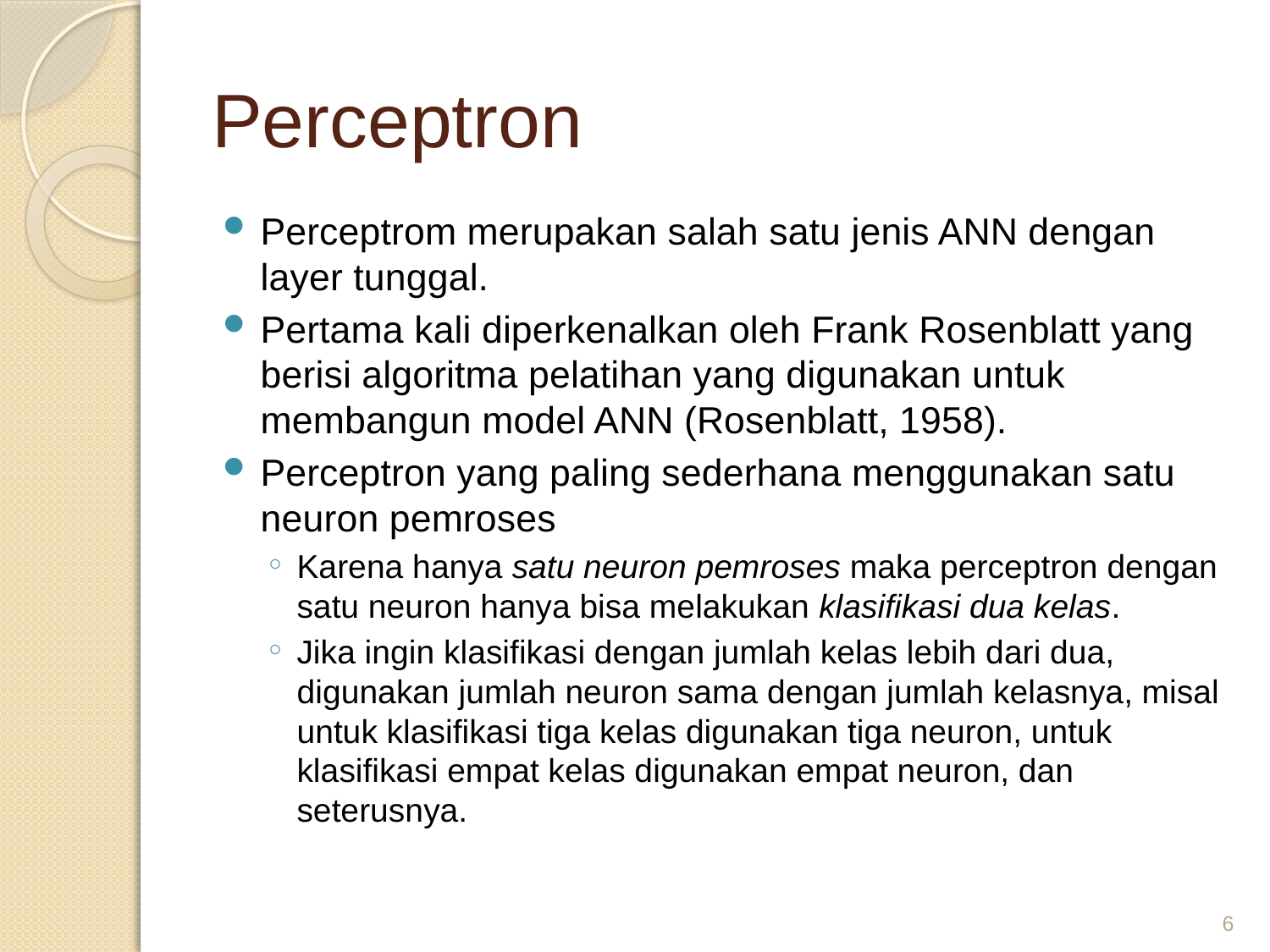

# Perceptron
Perceptrom merupakan salah satu jenis ANN dengan layer tunggal.
Pertama kali diperkenalkan oleh Frank Rosenblatt yang berisi algoritma pelatihan yang digunakan untuk membangun model ANN (Rosenblatt, 1958).
Perceptron yang paling sederhana menggunakan satu neuron pemroses
Karena hanya satu neuron pemroses maka perceptron dengan satu neuron hanya bisa melakukan klasifikasi dua kelas.
Jika ingin klasifikasi dengan jumlah kelas lebih dari dua, digunakan jumlah neuron sama dengan jumlah kelasnya, misal untuk klasifikasi tiga kelas digunakan tiga neuron, untuk klasifikasi empat kelas digunakan empat neuron, dan seterusnya.

6